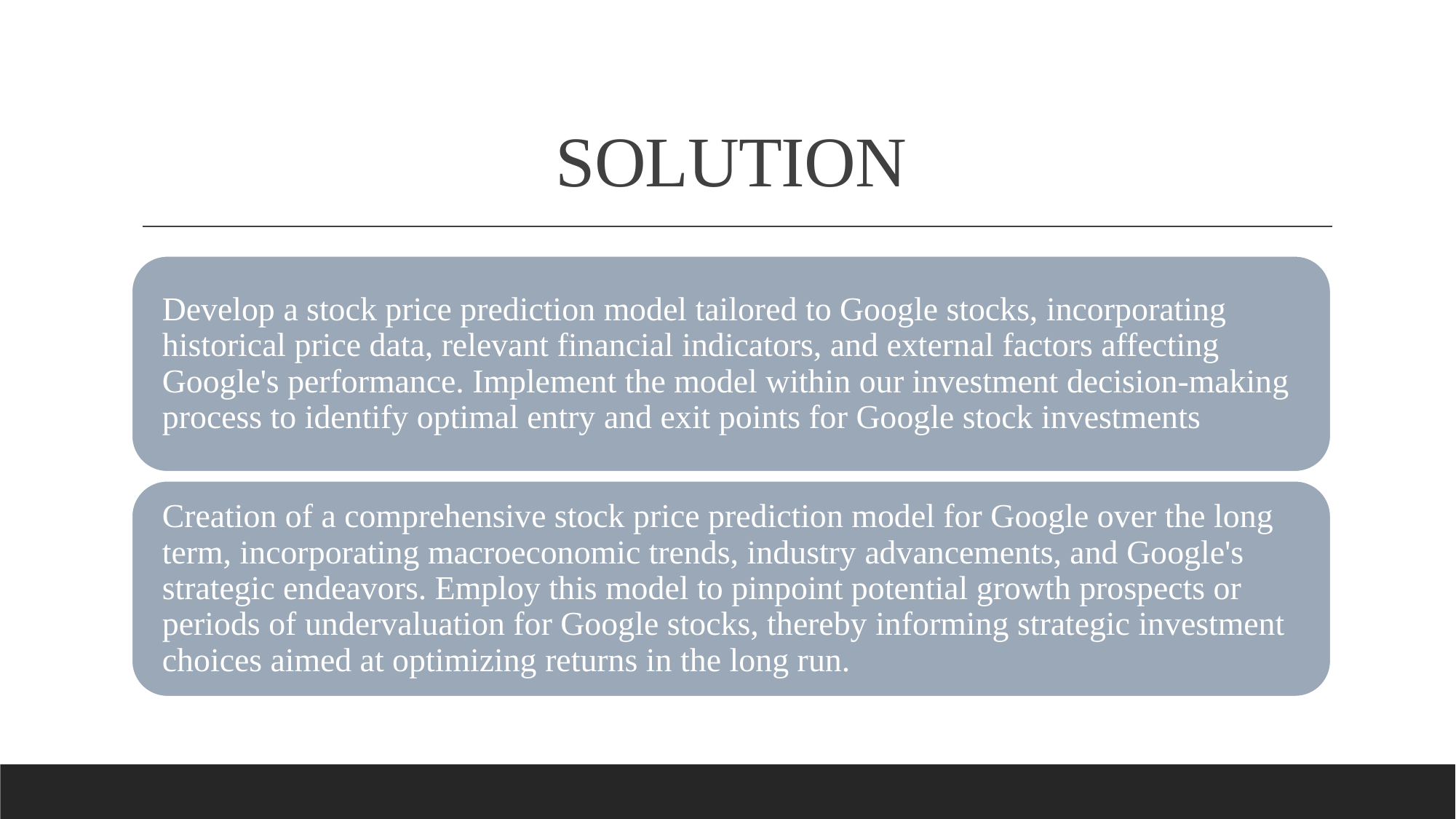

# SOLUTION
Develop a stock price prediction model tailored to Google stocks, incorporating historical price data, relevant financial indicators, and external factors affecting Google's performance. Implement the model within our investment decision-making process to identify optimal entry and exit points for Google stock investments
Creation of a comprehensive stock price prediction model for Google over the long term, incorporating macroeconomic trends, industry advancements, and Google's strategic endeavors. Employ this model to pinpoint potential growth prospects or periods of undervaluation for Google stocks, thereby informing strategic investment choices aimed at optimizing returns in the long run.